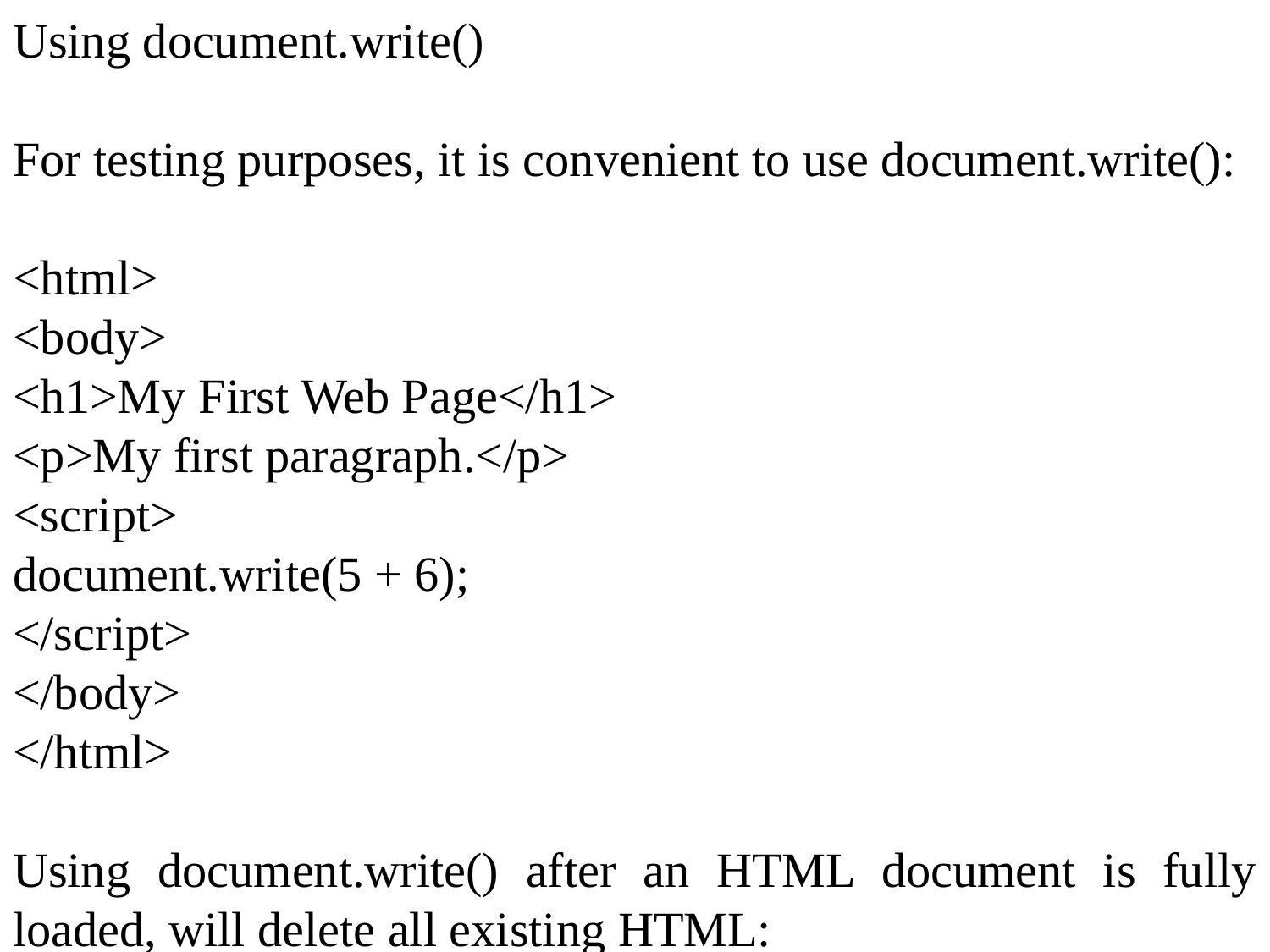

Using document.write()

For testing purposes, it is convenient to use document.write():

<html>
<body>
<h1>My First Web Page</h1>
<p>My first paragraph.</p>
<script>
document.write(5 + 6);
</script>
</body>
</html>

Using document.write() after an HTML document is fully loaded, will delete all existing HTML: